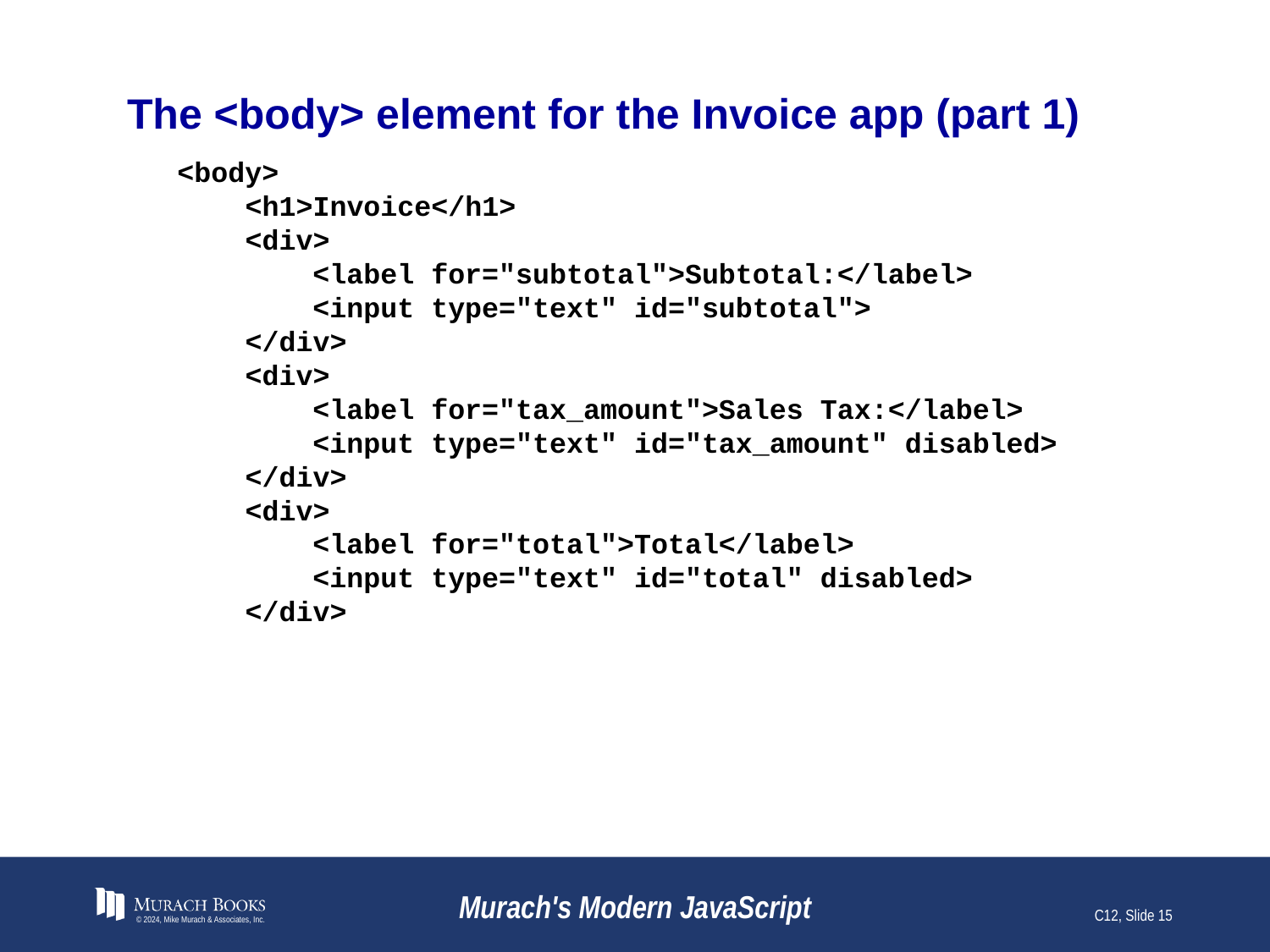

# The <body> element for the Invoice app (part 1)
<body>
    <h1>Invoice</h1>
    <div>
        <label for="subtotal">Subtotal:</label>
        <input type="text" id="subtotal">
    </div>
    <div>
        <label for="tax_amount">Sales Tax:</label>
        <input type="text" id="tax_amount" disabled>
    </div>
    <div>
        <label for="total">Total</label>
        <input type="text" id="total" disabled>
    </div>

© 2024, Mike Murach & Associates, Inc.
Murach's Modern JavaScript

C12, Slide 15